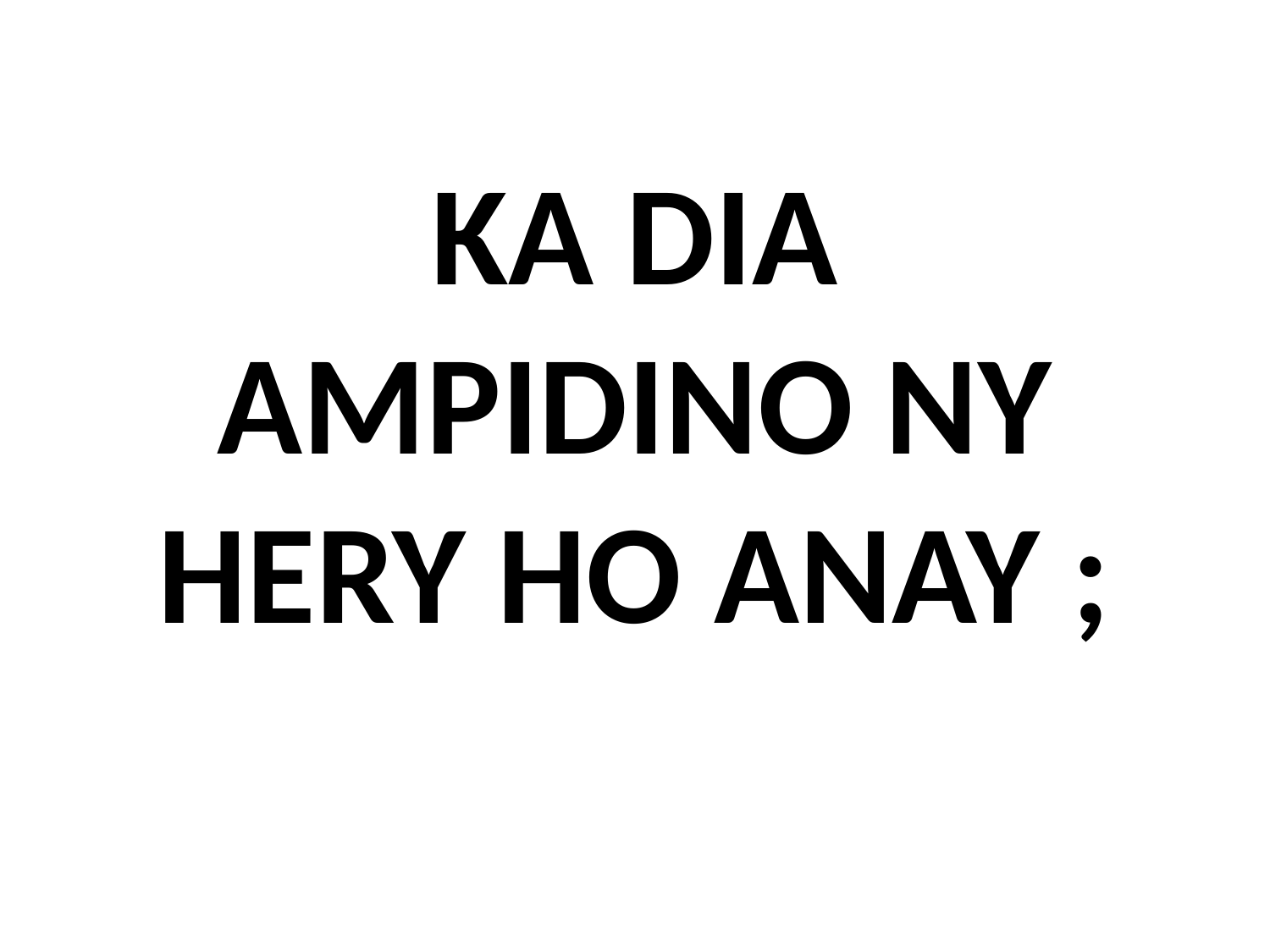

# KA DIA AMPIDINO NY HERY HO ANAY ;